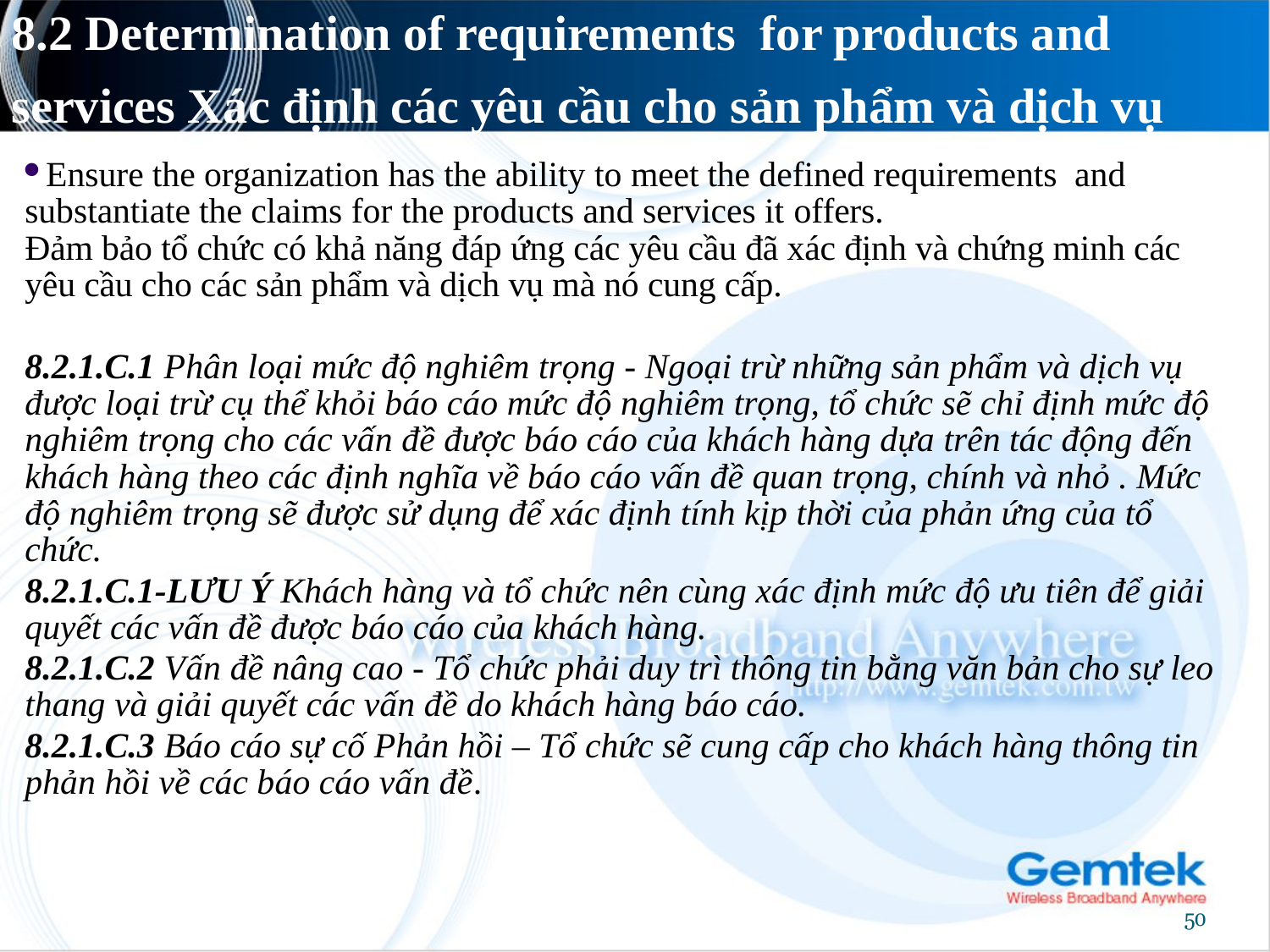

# 8.2 Determination of requirements  for products and services Xác định các yêu cầu cho sản phẩm và dịch vụ
Ensure the organization has the ability to meet the defined requirements  and substantiate the claims for the products and services it offers.
Đảm bảo tổ chức có khả năng đáp ứng các yêu cầu đã xác định và chứng minh các yêu cầu cho các sản phẩm và dịch vụ mà nó cung cấp.

8.2.1.C.1 Phân loại mức độ nghiêm trọng - Ngoại trừ những sản phẩm và dịch vụ được loại trừ cụ thể khỏi báo cáo mức độ nghiêm trọng, tổ chức sẽ chỉ định mức độ nghiêm trọng cho các vấn đề được báo cáo của khách hàng dựa trên tác động đến khách hàng theo các định nghĩa về báo cáo vấn đề quan trọng, chính và nhỏ . Mức độ nghiêm trọng sẽ được sử dụng để xác định tính kịp thời của phản ứng của tổ chức.
8.2.1.C.1-LƯU Ý Khách hàng và tổ chức nên cùng xác định mức độ ưu tiên để giải quyết các vấn đề được báo cáo của khách hàng.
8.2.1.C.2 Vấn đề nâng cao - Tổ chức phải duy trì thông tin bằng văn bản cho sự leo thang và giải quyết các vấn đề do khách hàng báo cáo.
8.2.1.C.3 Báo cáo sự cố Phản hồi – Tổ chức sẽ cung cấp cho khách hàng thông tin phản hồi về các báo cáo vấn đề.

50